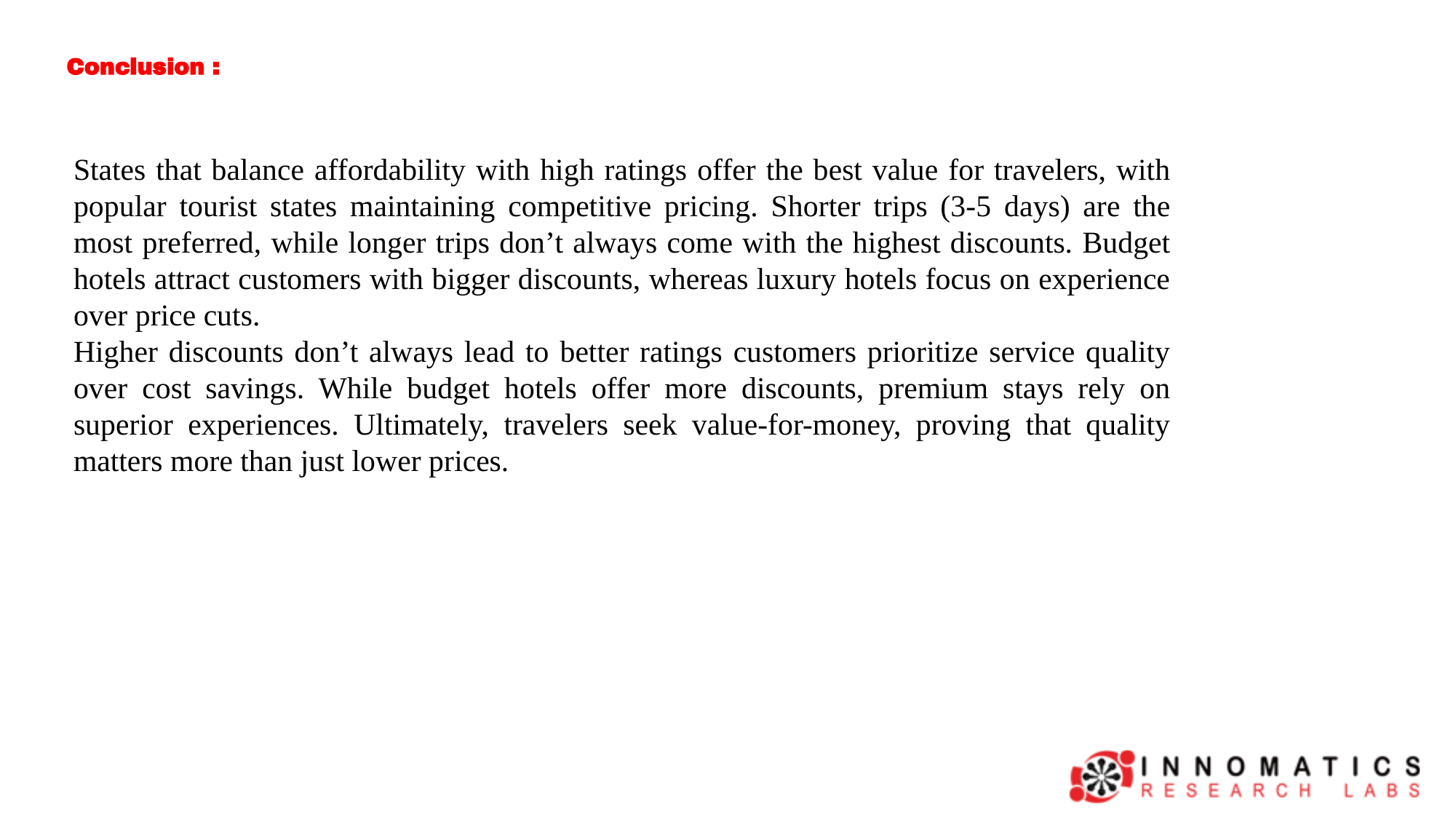

# Conclusion :
States that balance affordability with high ratings offer the best value for travelers, with popular tourist states maintaining competitive pricing. Shorter trips (3-5 days) are the most preferred, while longer trips don’t always come with the highest discounts. Budget hotels attract customers with bigger discounts, whereas luxury hotels focus on experience over price cuts.
Higher discounts don’t always lead to better ratings customers prioritize service quality over cost savings. While budget hotels offer more discounts, premium stays rely on superior experiences. Ultimately, travelers seek value-for-money, proving that quality matters more than just lower prices.